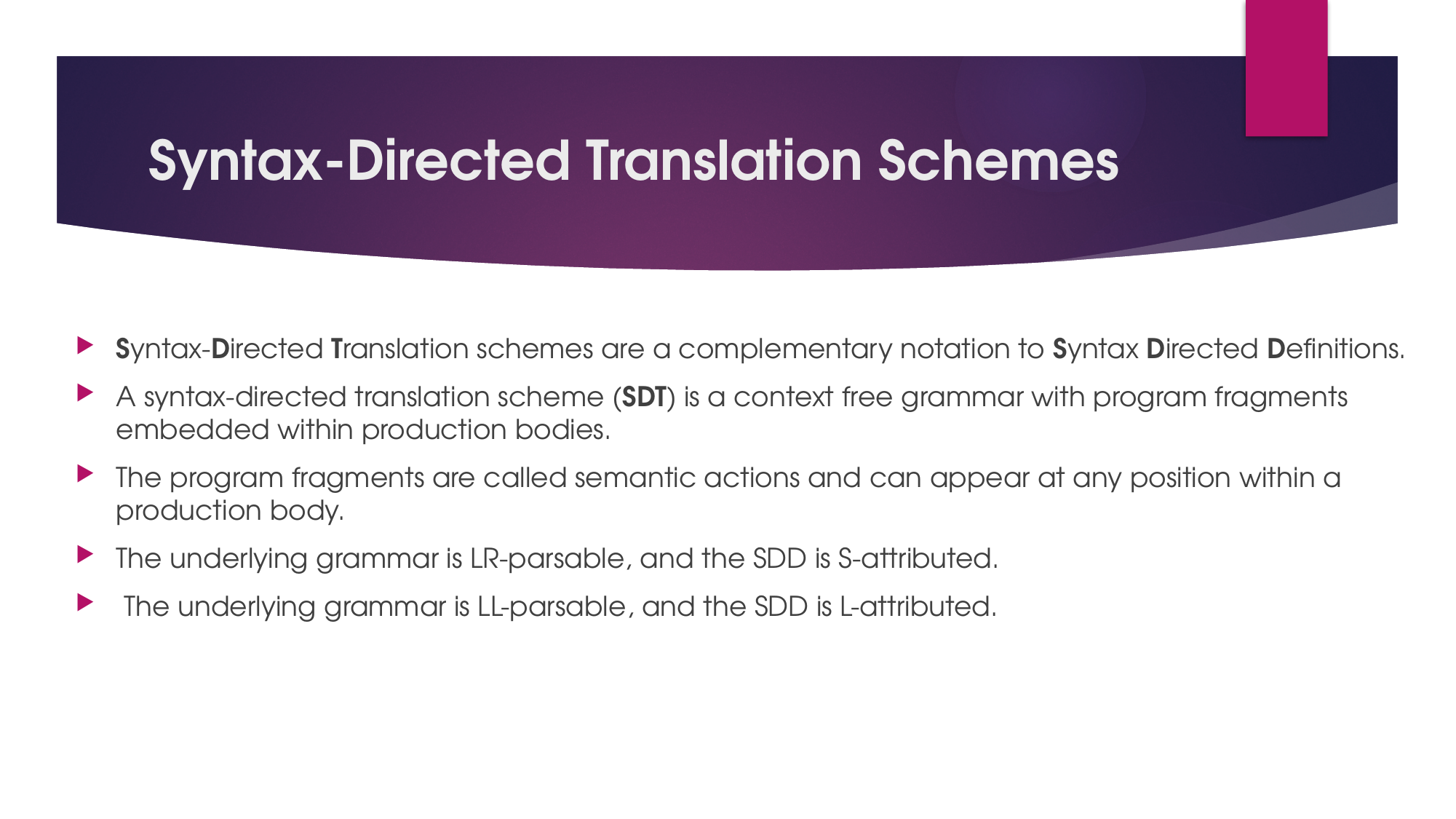

# Syntax-Directed Translation Schemes
Syntax-Directed Translation schemes are a complementary notation to Syntax Directed Definitions.
A syntax-directed translation scheme (SDT) is a context free grammar with program fragments embedded within production bodies.
The program fragments are called semantic actions and can appear at any position within a production body.
The underlying grammar is LR-parsable, and the SDD is S-attributed.
 The underlying grammar is LL-parsable, and the SDD is L-attributed.